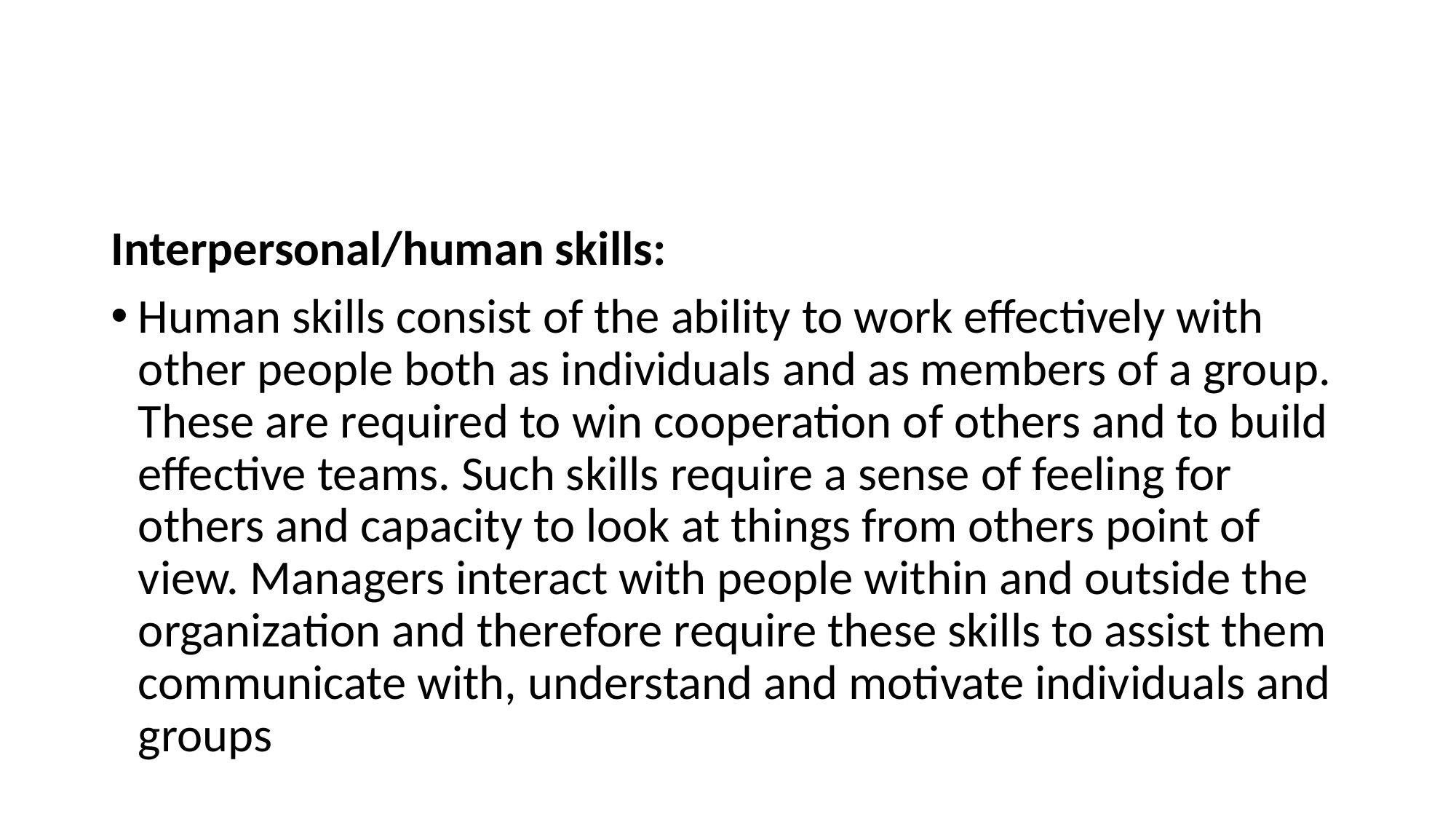

#
Interpersonal/human skills:
Human skills consist of the ability to work effectively with other people both as individuals and as members of a group. These are required to win cooperation of others and to build effective teams. Such skills require a sense of feeling for others and capacity to look at things from others point of view. Managers interact with people within and outside the organization and therefore require these skills to assist them communicate with, understand and motivate individuals and groups